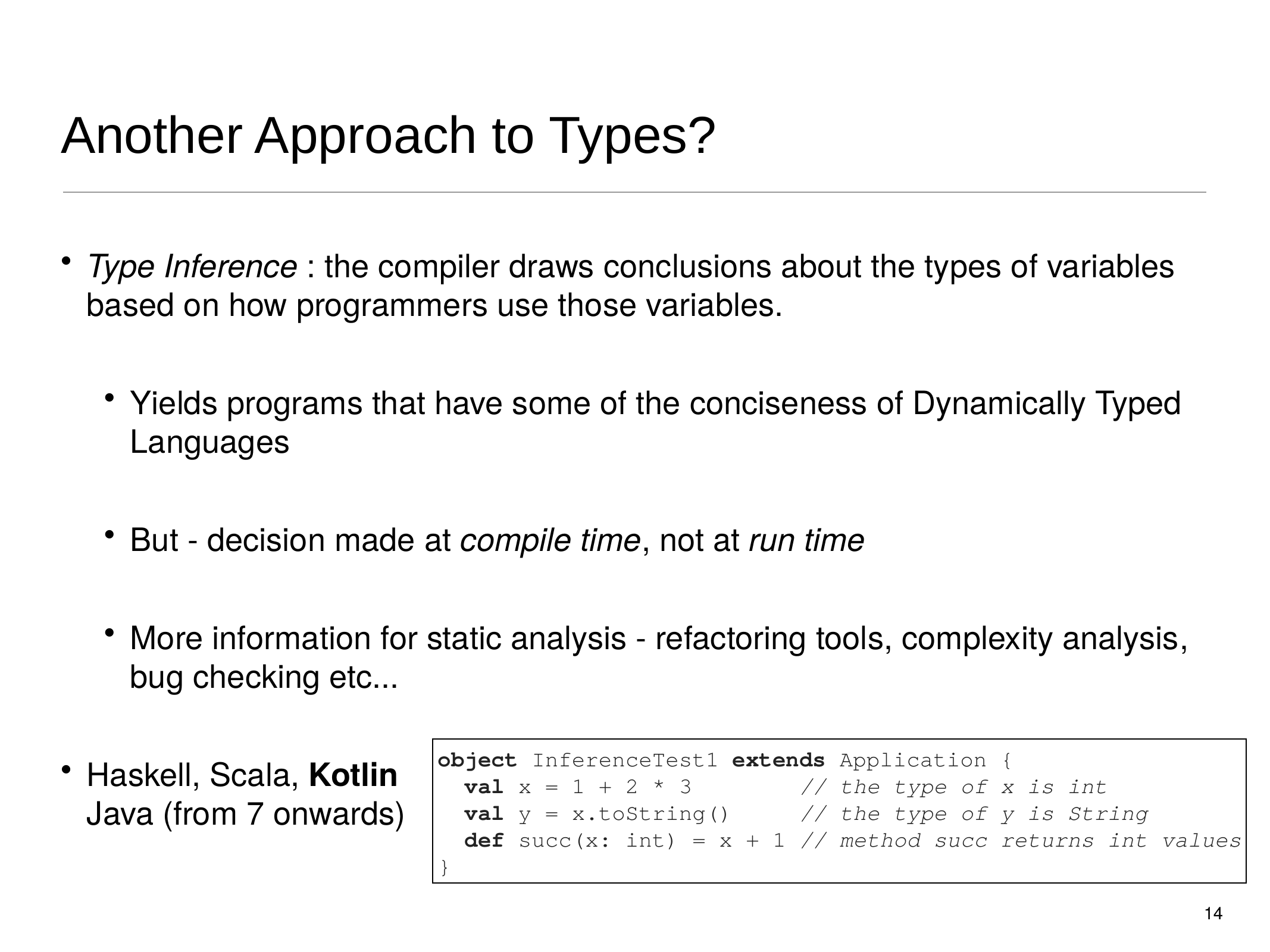

# Another Approach to Types?
Type Inference : the compiler draws conclusions about the types of variables based on how programmers use those variables.
Yields programs that have some of the conciseness of Dynamically Typed Languages
But - decision made at compile time, not at run time
More information for static analysis - refactoring tools, complexity analysis, bug checking etc...
Haskell, Scala, Kotlin
Java (from 7 onwards)
object InferenceTest1 extends Application {
  val x = 1 + 2 * 3        // the type of x is int
  val y = x.toString()     // the type of y is String
  def succ(x: int) = x + 1 // method succ returns int values
}
14